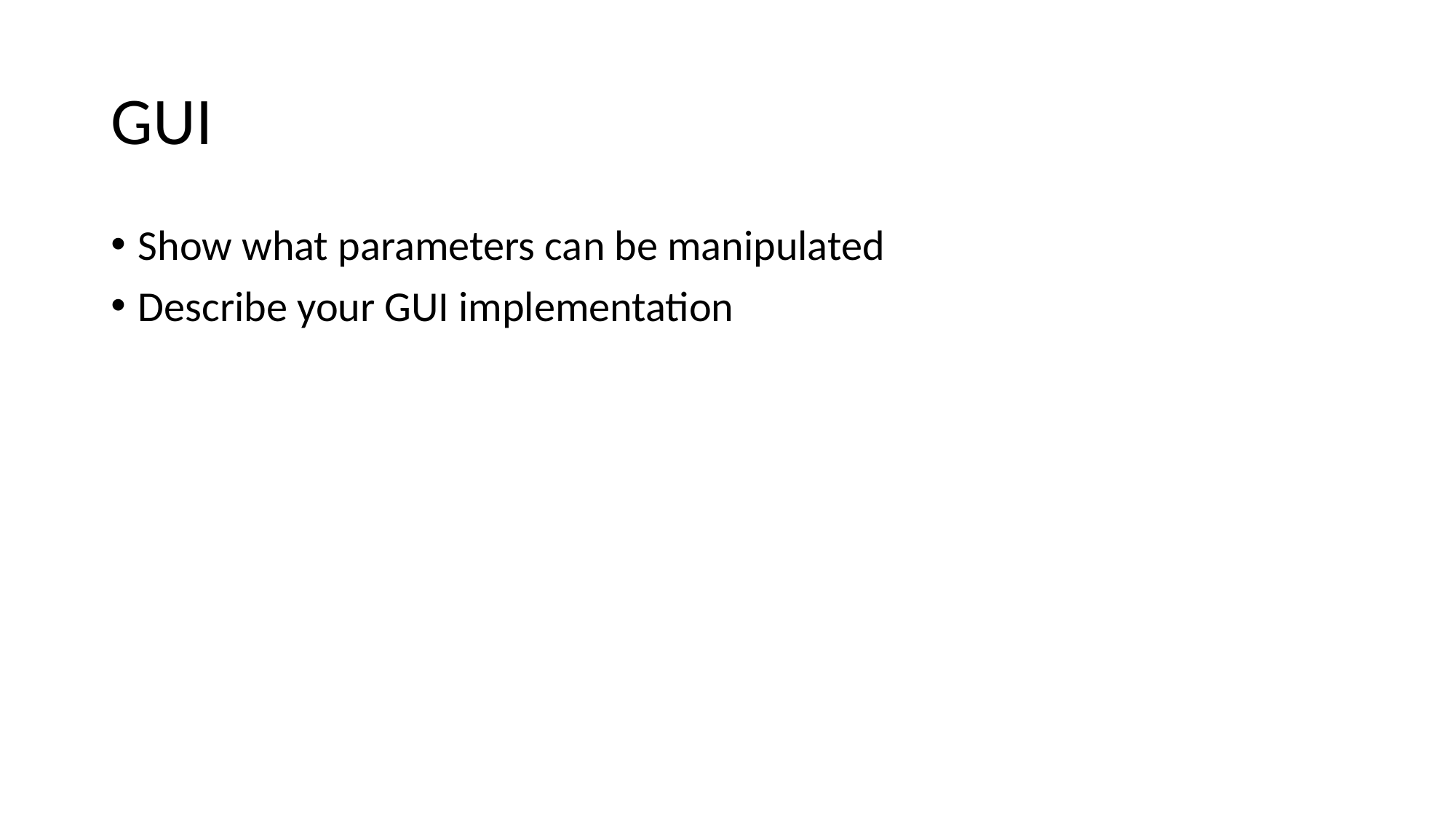

# GUI
Show what parameters can be manipulated
Describe your GUI implementation